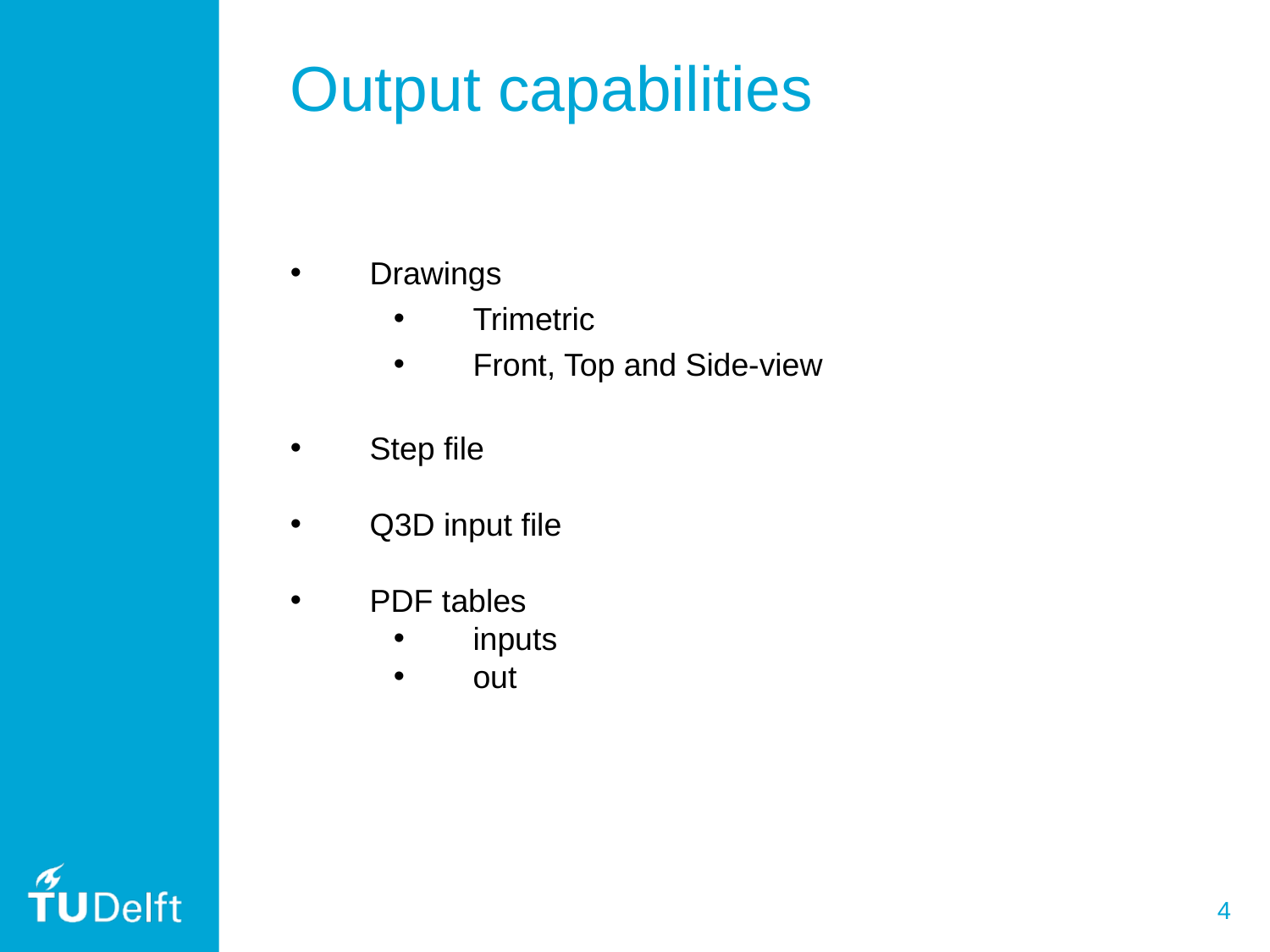

Output capabilities
Drawings
Trimetric
Front, Top and Side-view

Step file

Q3D input file

PDF tables
inputs
out